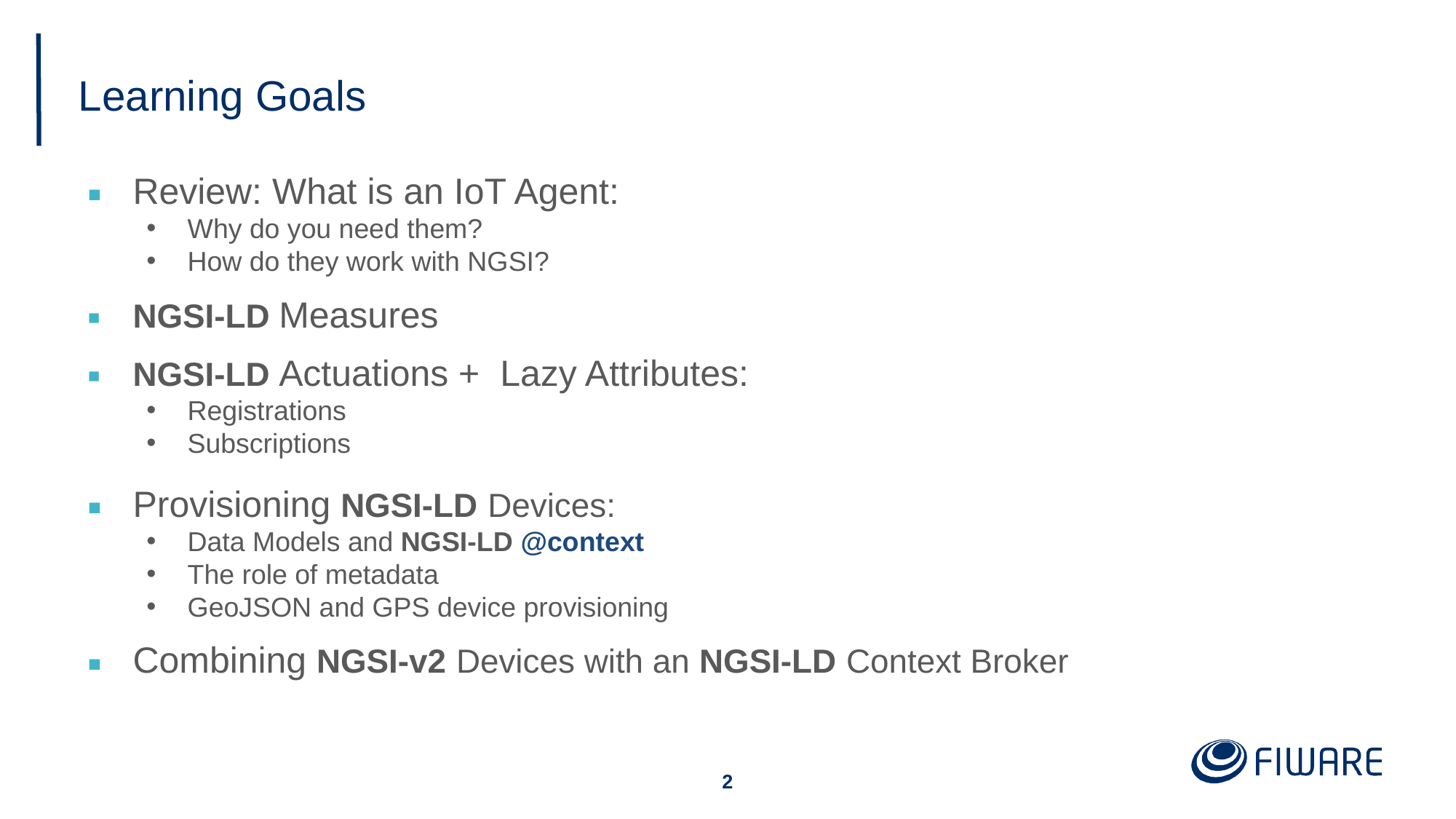

# Learning Goals
Review: What is an IoT Agent:
Why do you need them?
How do they work with NGSI?

NGSI-LD Measures

NGSI-LD Actuations +  Lazy Attributes:
Registrations
Subscriptions

Provisioning NGSI-LD Devices:
Data Models and NGSI-LD @context
The role of metadata
GeoJSON and GPS device provisioning

Combining NGSI-v2 Devices with an NGSI-LD Context Broker

2